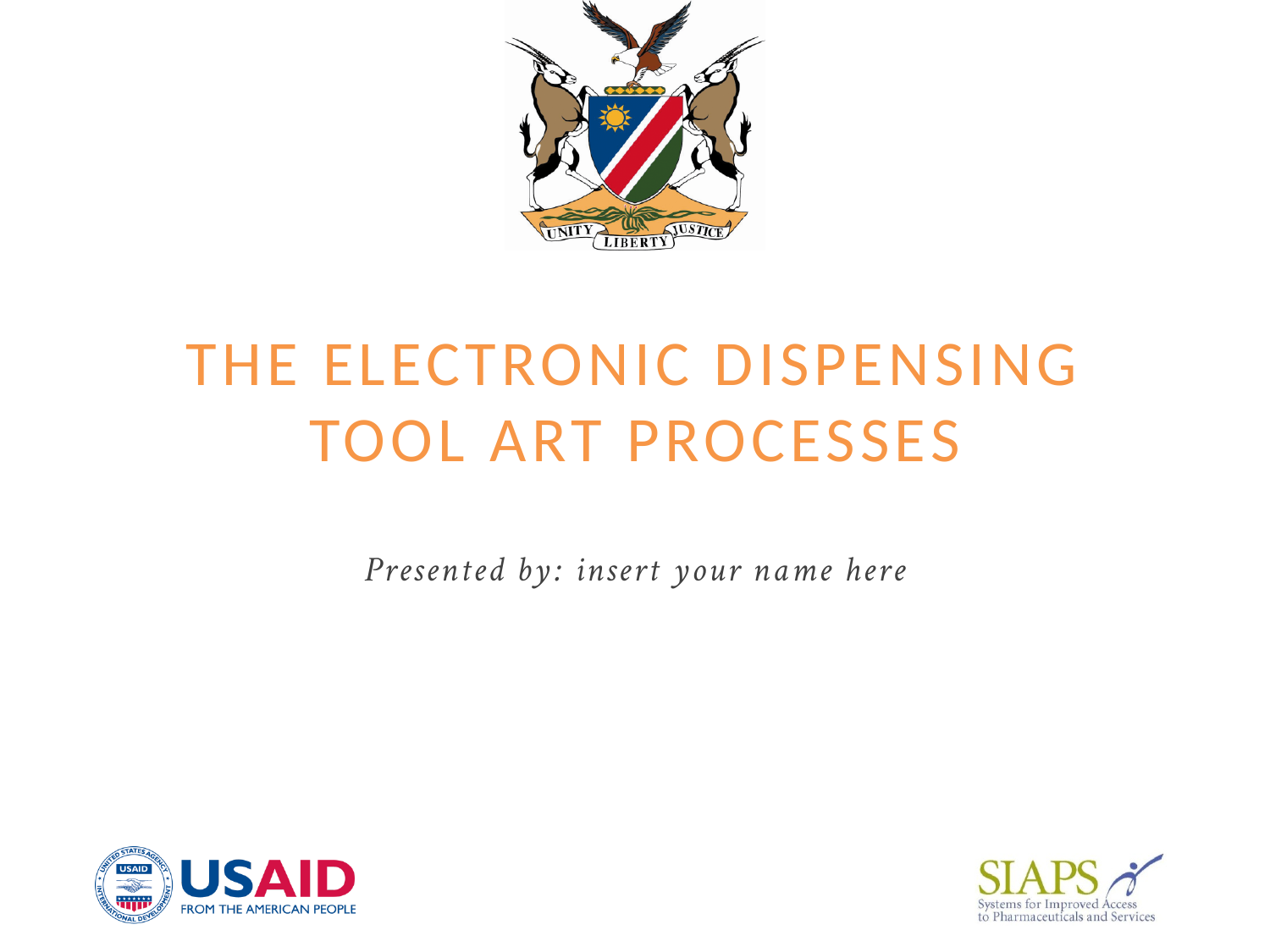

# The Electronic Dispensing Tool ART Processes
Presented by: insert your name here